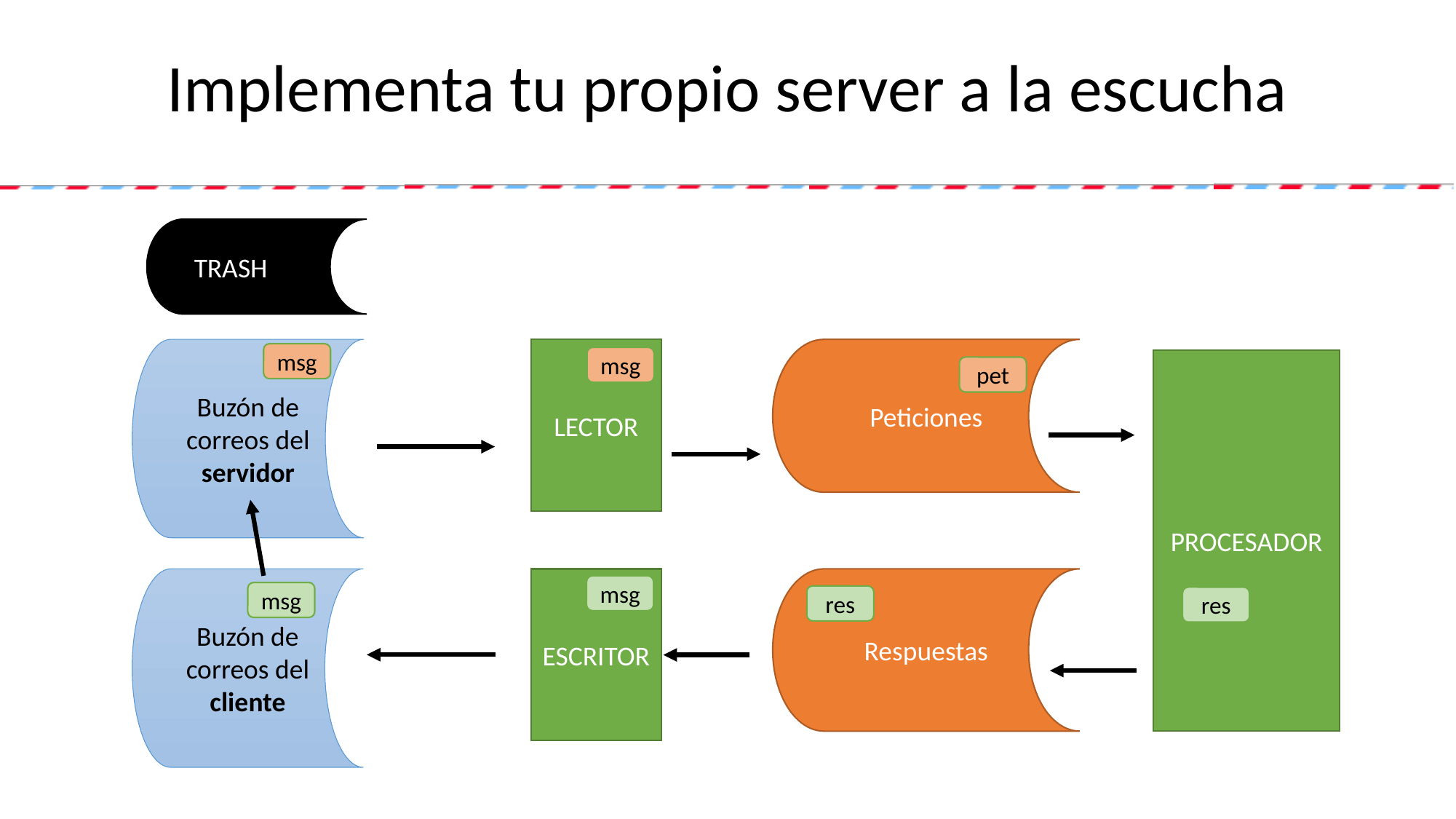

# Implementa tu propio server a la escucha
TRASH
Buzón de correos del servidor
LECTOR
Peticiones
msg
pet
msg
PROCESADOR
pet
Buzón de correos del cliente
ESCRITOR
Respuestas
msg
msg
res
res